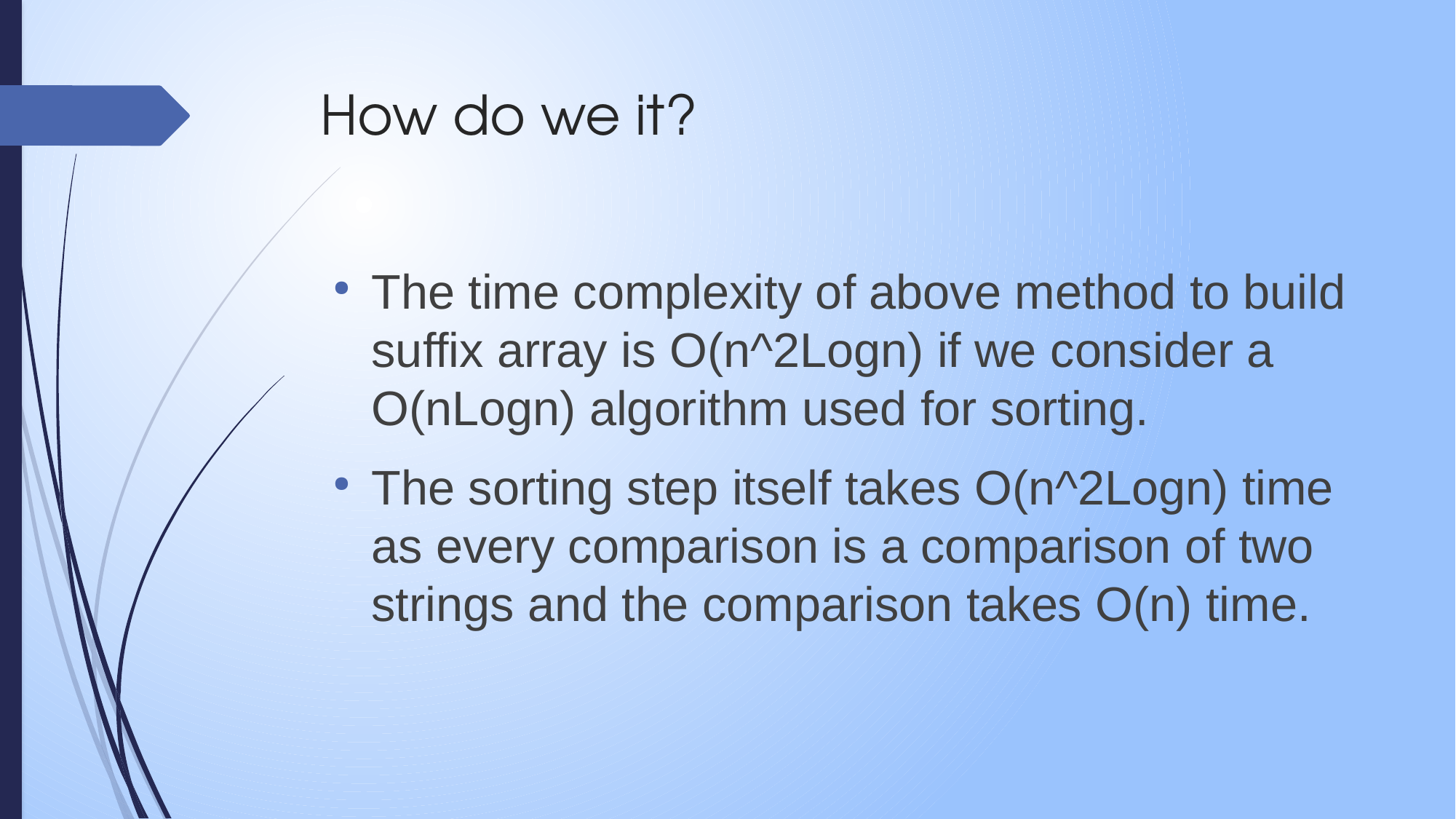

How do we it?
The time complexity of above method to build suffix array is O(n^2Logn) if we consider a O(nLogn) algorithm used for sorting.
The sorting step itself takes O(n^2Logn) time as every comparison is a comparison of two strings and the comparison takes O(n) time.